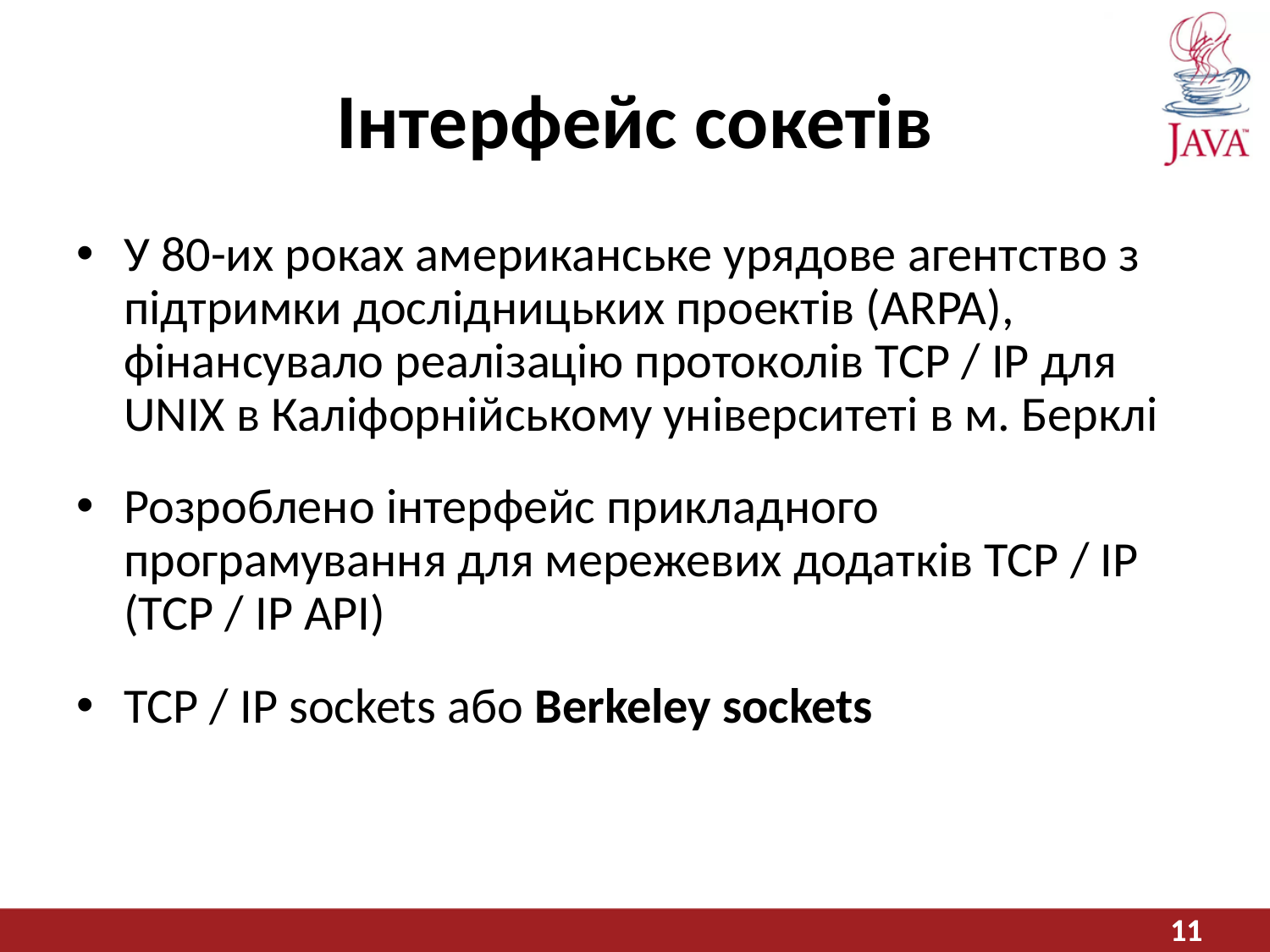

# Інтерфейс сокетів
У 80-их роках американське урядове агентство з підтримки дослідницьких проектів (ARPA), фінансувало реалізацію протоколів TCP / IP для UNIX в Каліфорнійському університеті в м. Берклі
Розроблено інтерфейс прикладного програмування для мережевих додатків TCP / IP (TCP / IP API)
TCP / IP sockets або Berkeley sockets